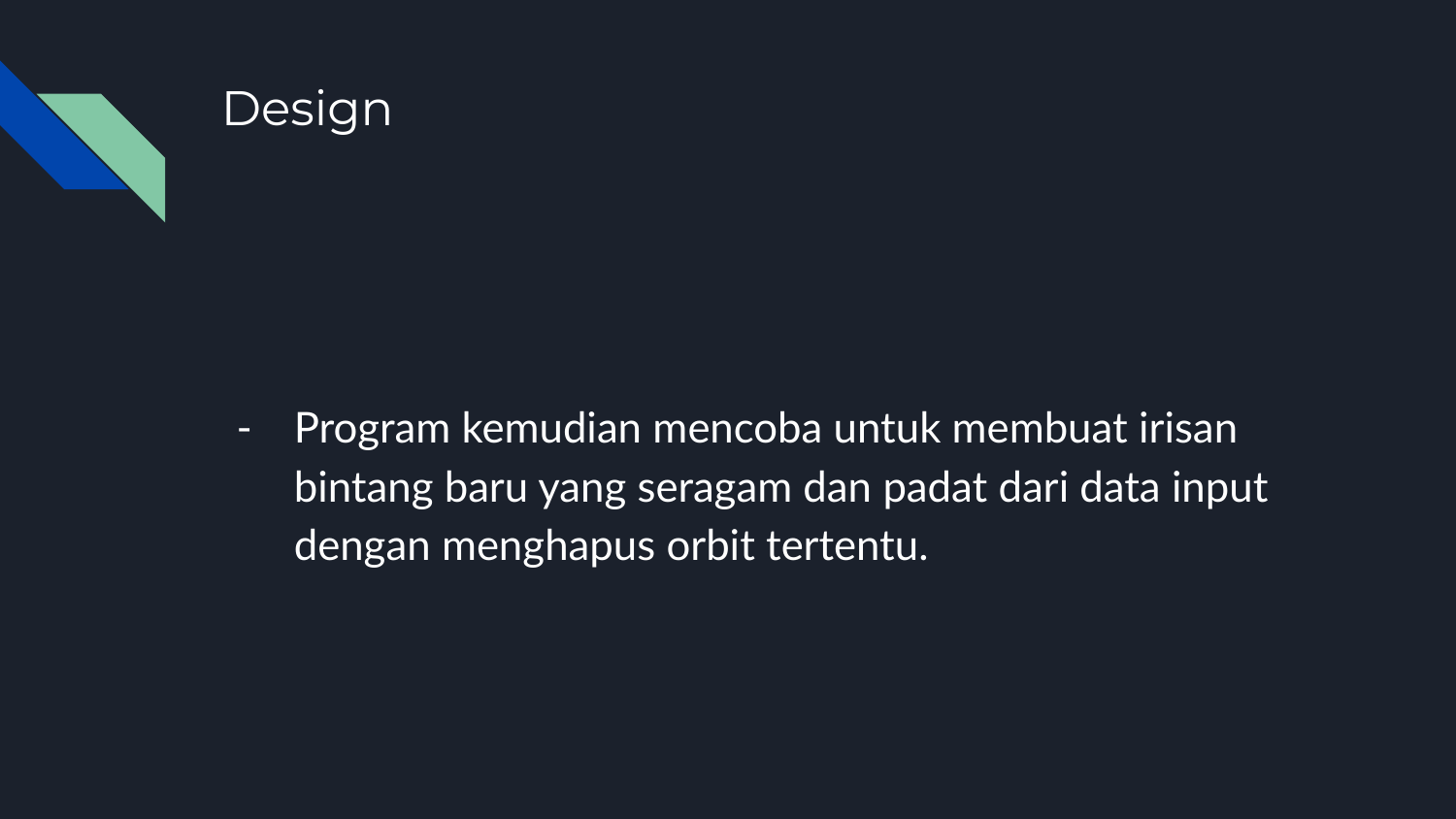

# Design
Program kemudian mencoba untuk membuat irisan bintang baru yang seragam dan padat dari data input dengan menghapus orbit tertentu.